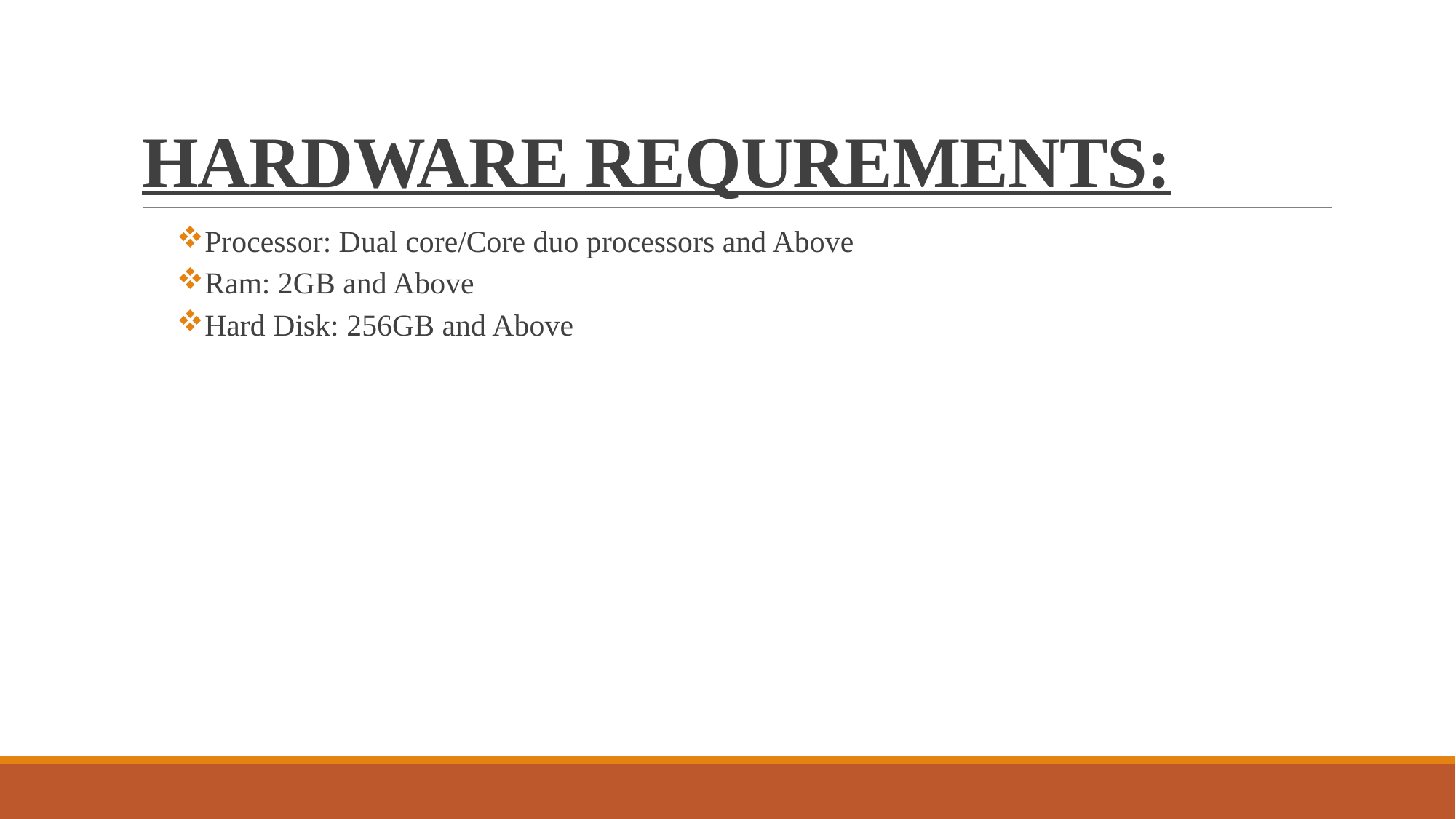

# HARDWARE REQUREMENTS:
Processor: Dual core/Core duo processors and Above
Ram: 2GB and Above
Hard Disk: 256GB and Above